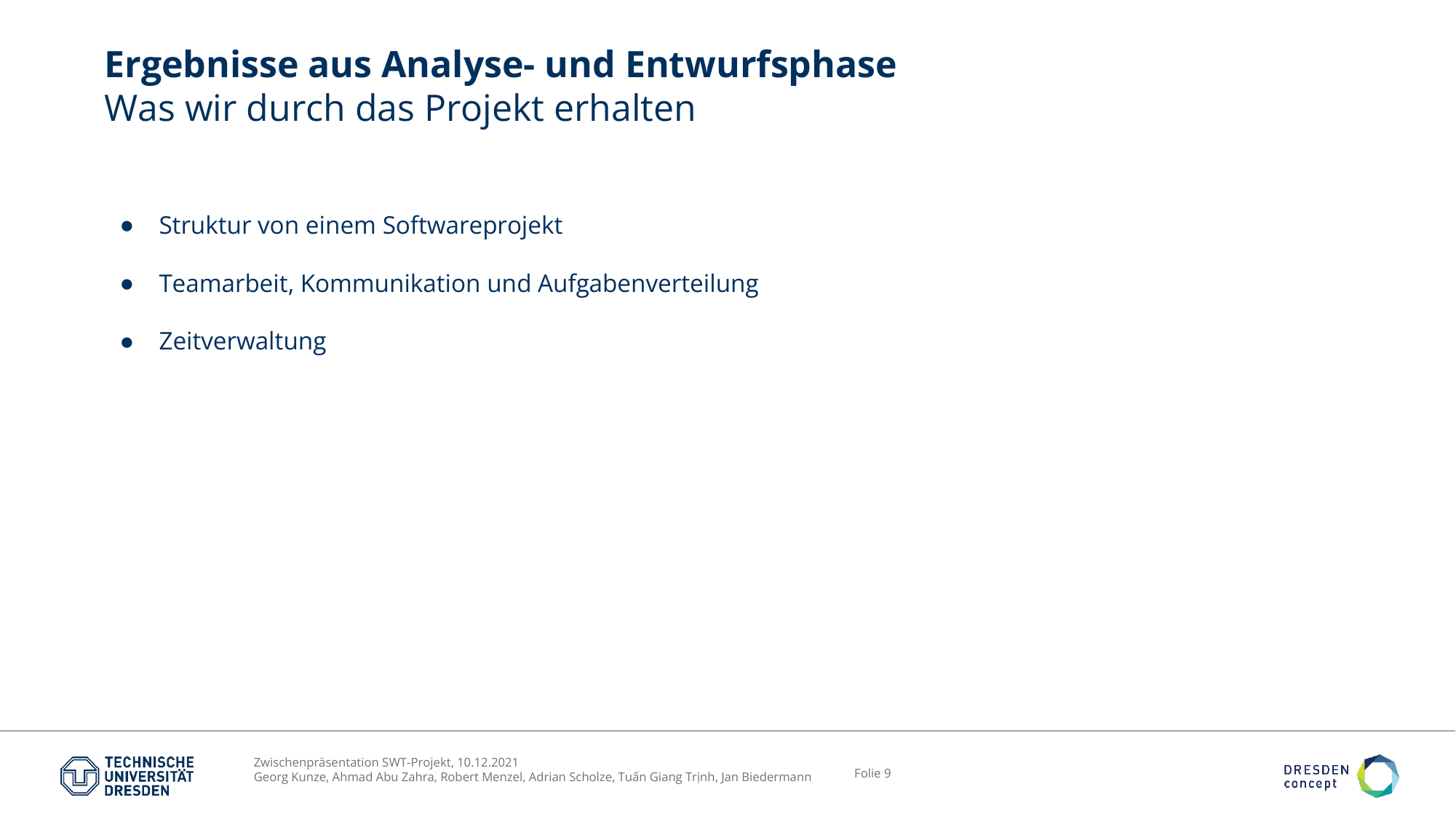

# Ergebnisse aus Analyse- und Entwurfsphase Was wir durch das Projekt erhalten
Struktur von einem Softwareprojekt

Teamarbeit, Kommunikation und Aufgabenverteilung

Zeitverwaltung